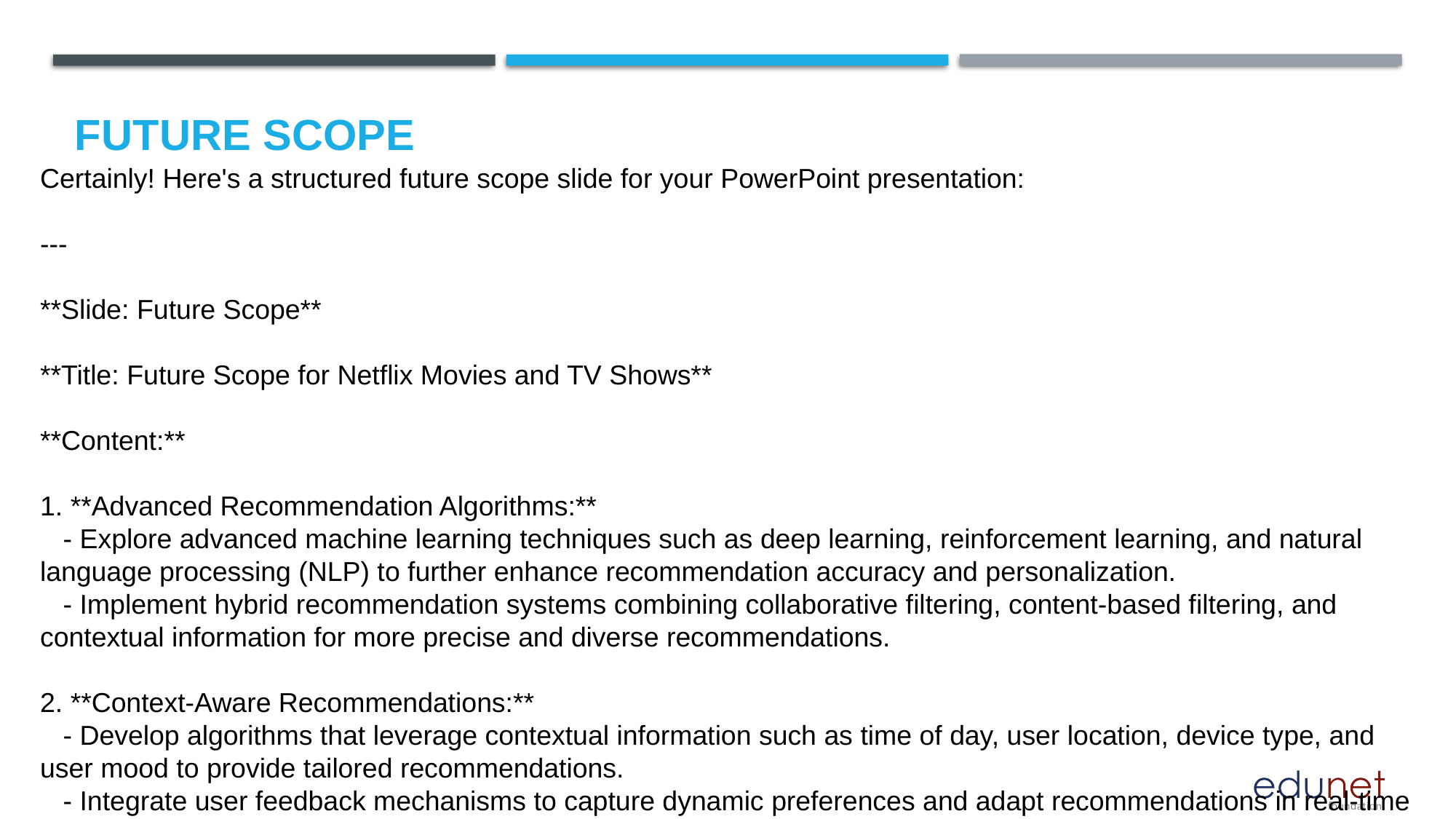

Future scope

Certainly! Here's a structured future scope slide for your PowerPoint presentation:

---

**Slide: Future Scope**

**Title: Future Scope for Netflix Movies and TV Shows**

**Content:**

1. **Advanced Recommendation Algorithms:**
   - Explore advanced machine learning techniques such as deep learning, reinforcement learning, and natural language processing (NLP) to further enhance recommendation accuracy and personalization.
   - Implement hybrid recommendation systems combining collaborative filtering, content-based filtering, and contextual information for more precise and diverse recommendations.

2. **Context-Aware Recommendations:**
   - Develop algorithms that leverage contextual information such as time of day, user location, device type, and user mood to provide tailored recommendations.
   - Integrate user feedback mechanisms to capture dynamic preferences and adapt recommendations in real-time based on changing contexts.

3. **Enhanced User Interaction:**
   - Introduce interactive features allowing users to provide explicit feedback, such as rating, reviewing, and bookmarking content, to improve recommendation quality.
   - Implement gamification elements to incentivize user engagement and participation in the recommendation process, fostering a sense of ownership and community.

4. **Content Diversity and Inclusivity:**
   - Expand the recommendation system to promote diverse and culturally inclusive content, reflecting the diverse preferences and interests of global audiences.
   - Collaborate with content creators and production studios to source and showcase a wider range of content genres, languages, and cultural perspectives.

5. **Cross-Platform Integration:**
   - Extend recommendation capabilities beyond the Netflix platform to other streaming services, smart TVs, gaming consoles, and mobile devices.
   - Foster partnerships and integrations with third-party platforms to enable seamless cross-platform recommendations and personalized viewing experiences.

**Visuals:**
- Use icons or graphics representing futuristic technology and innovation to complement the content.
- Incorporate imagery depicting diverse content options and cross-platform integration.

**Closing Remarks:**
- Express enthusiasm for the future of personalized content discovery and recommendation systems in the Netflix ecosystem.
- Invite collaboration and feedback from stakeholders, industry experts, and users to shape the future development of the Netflix recommendation system.

---

Feel free to adjust the content and visuals according to your presentation style and preferences. This outline provides a comprehensive overview of the potential future directions for enhancing the Netflix movies and TV shows recommendation system.